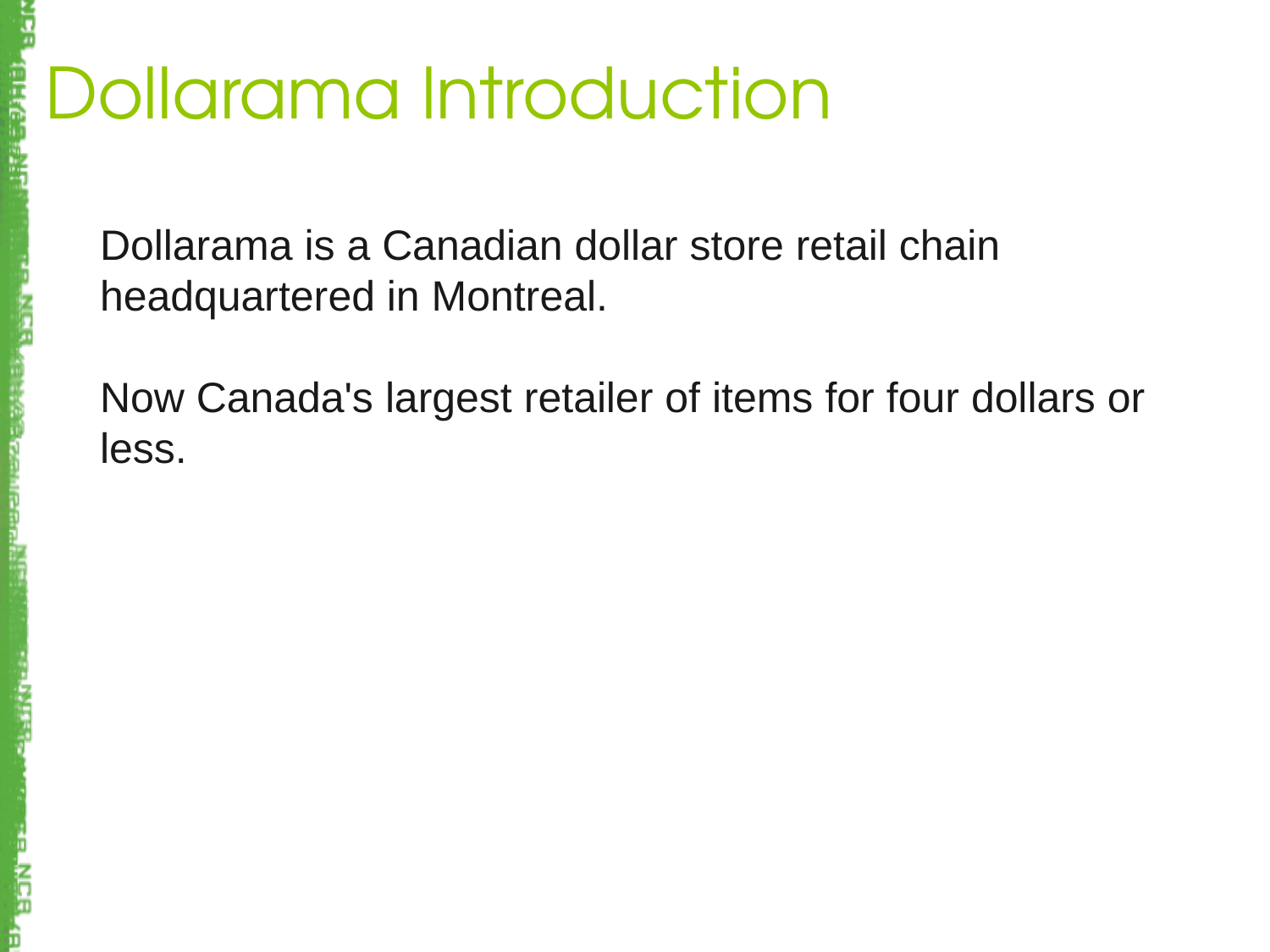

Dollarama Introduction
Dollarama is a Canadian dollar store retail chain headquartered in Montreal.

Now Canada's largest retailer of items for four dollars or less.